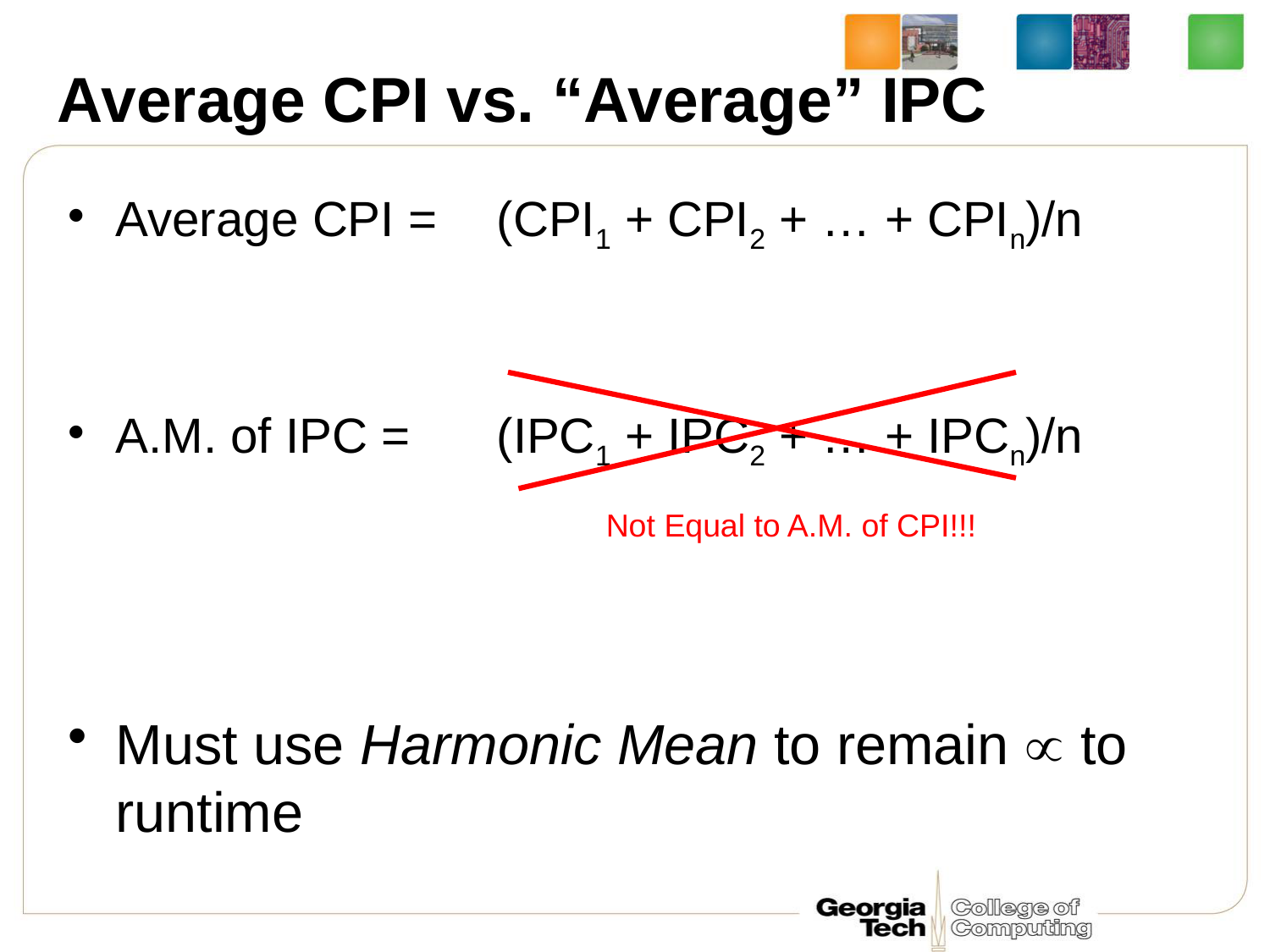

# Average CPI vs. “Average” IPC
Average CPI =	(CPI1 + CPI2 + … + CPIn)/n

A.M. of IPC =	(IPC1 + IPC2 + … + IPCn)/n

Must use Harmonic Mean to remain ∝ to runtime

Not Equal to A.M. of CPI!!!